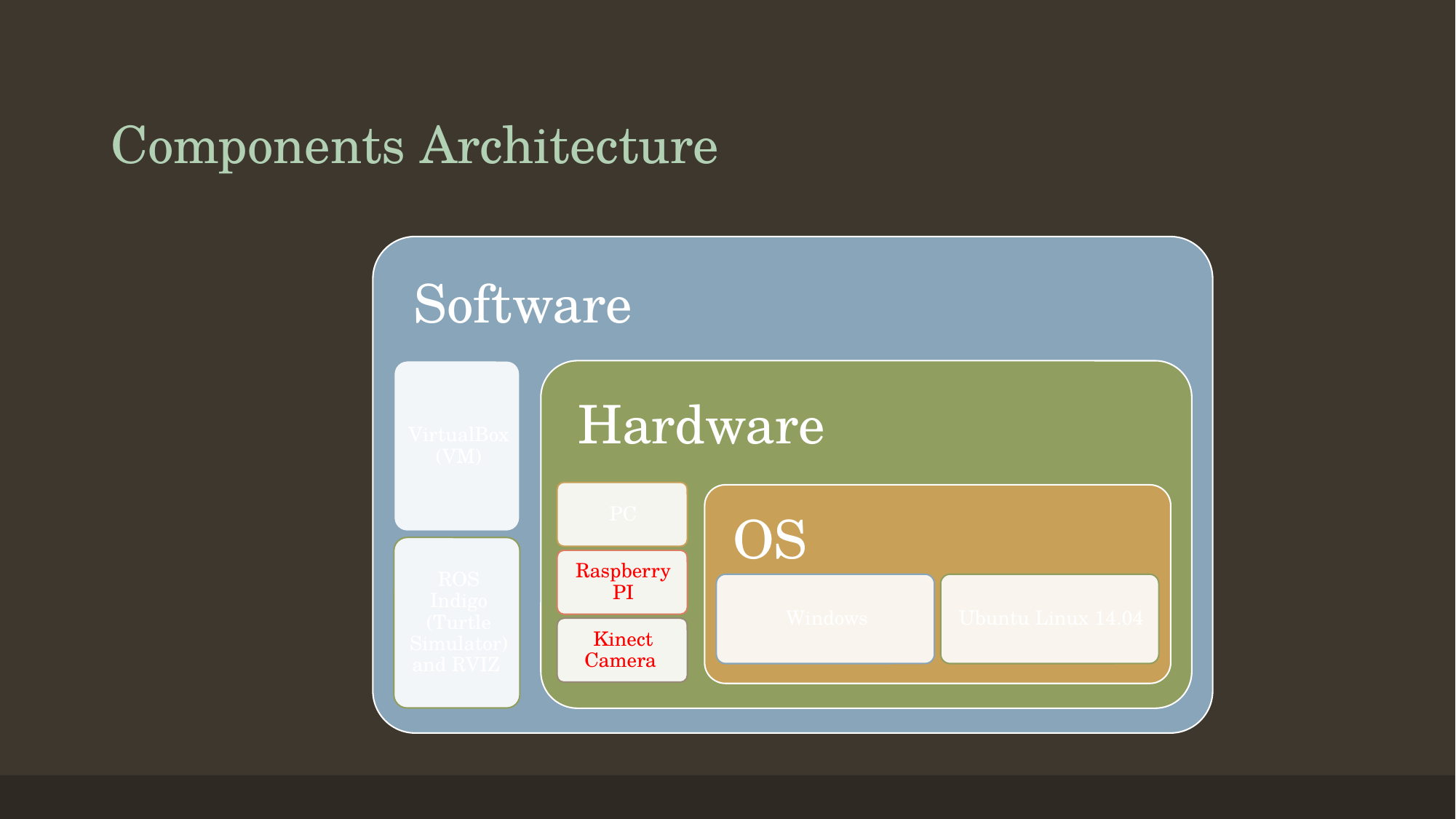

# Components Architecture
Software
VirtualBox (VM)
ROS Indigo (Turtle Simulator) and RVIZ
Hardware
PC
Raspberry PI
Kinect Camera
OS
Windows
Ubuntu Linux 14.04